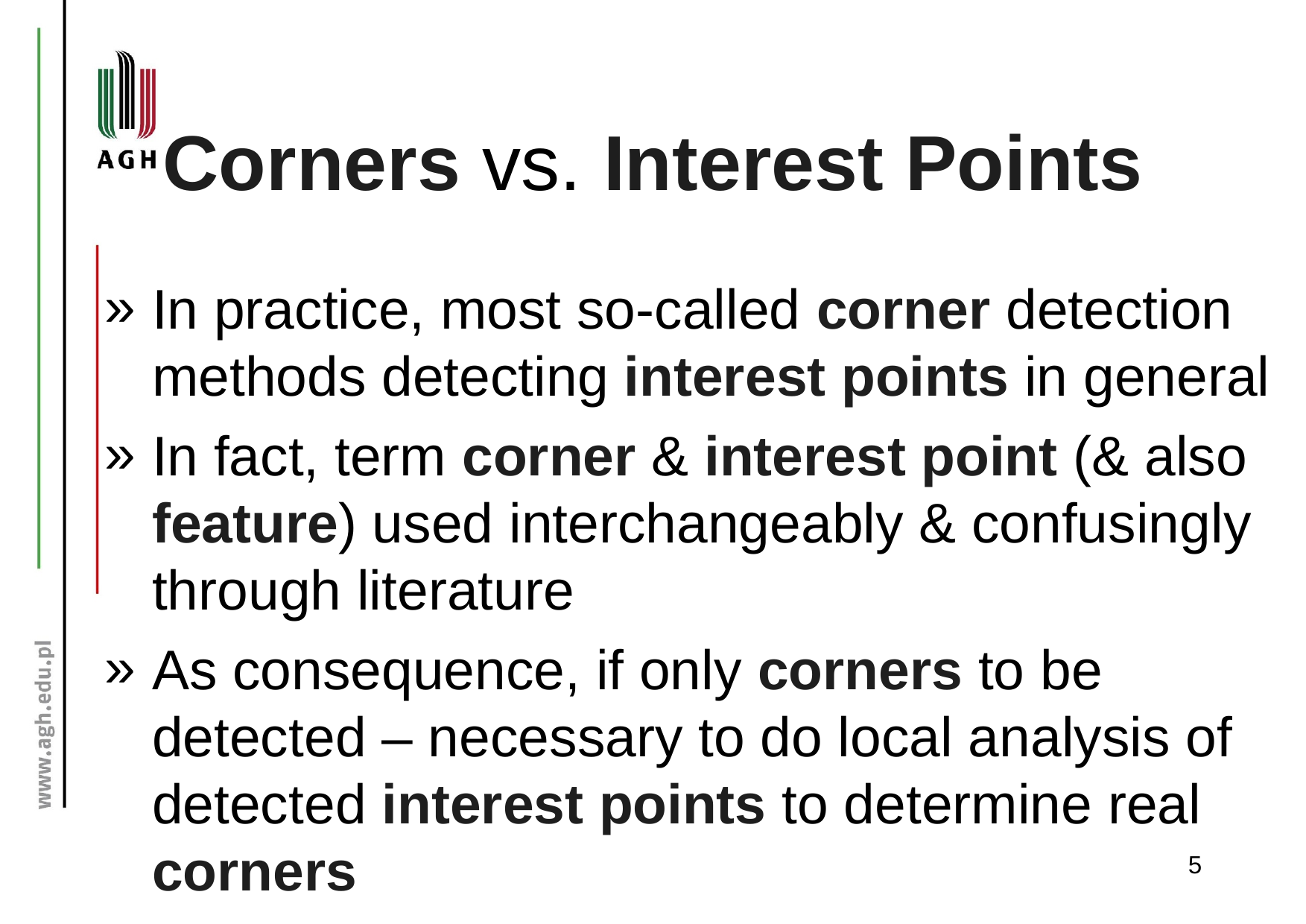

# Corners vs. Interest Points
In practice, most so-called corner detection methods detecting interest points in general
In fact, term corner & interest point (& also feature) used interchangeably & confusingly through literature
As consequence, if only corners to be detected – necessary to do local analysis of detected interest points to determine real corners
5